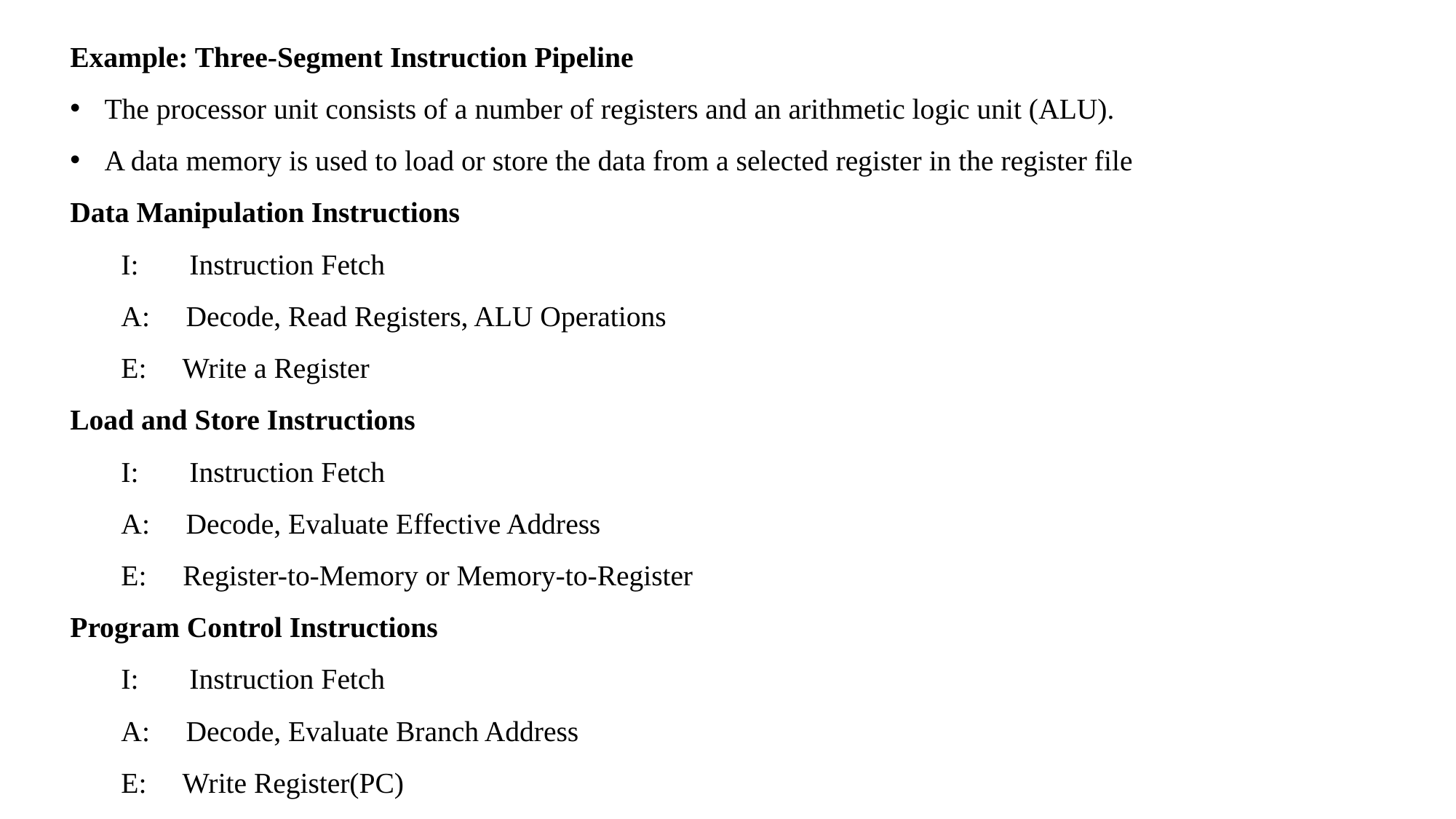

Example: Three-Segment Instruction Pipeline
The processor unit consists of a number of registers and an arithmetic logic unit (ALU).
A data memory is used to load or store the data from a selected register in the register file
Data Manipulation Instructions
       I:       Instruction Fetch
       A:     Decode, Read Registers, ALU Operations
       E:     Write a Register
Load and Store Instructions
       I:       Instruction Fetch
       A:     Decode, Evaluate Effective Address
       E:     Register-to-Memory or Memory-to-Register
Program Control Instructions
       I:       Instruction Fetch
       A:     Decode, Evaluate Branch Address
       E:     Write Register(PC)